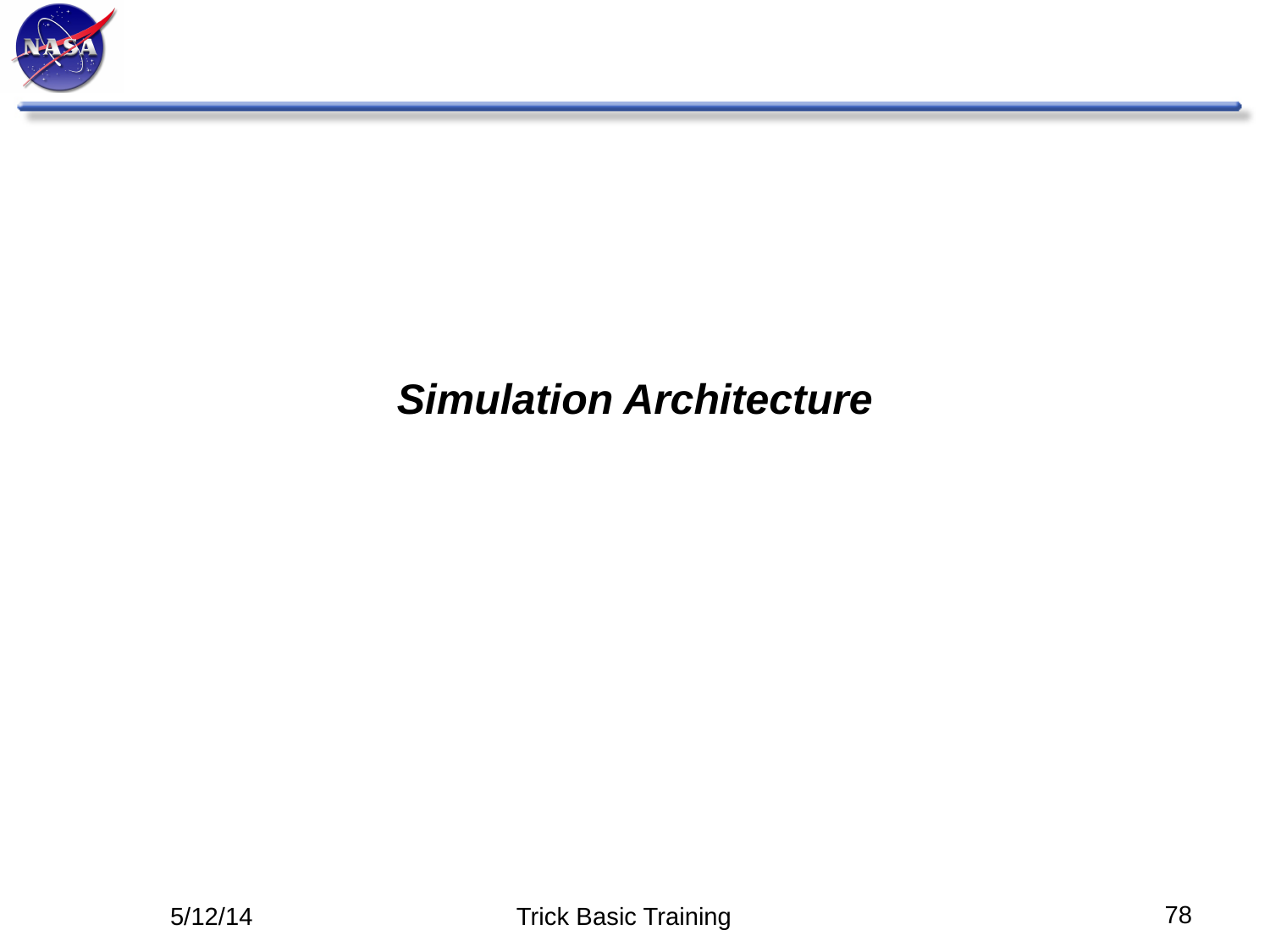

# Simulation Architecture
78
5/12/14
Trick Basic Training